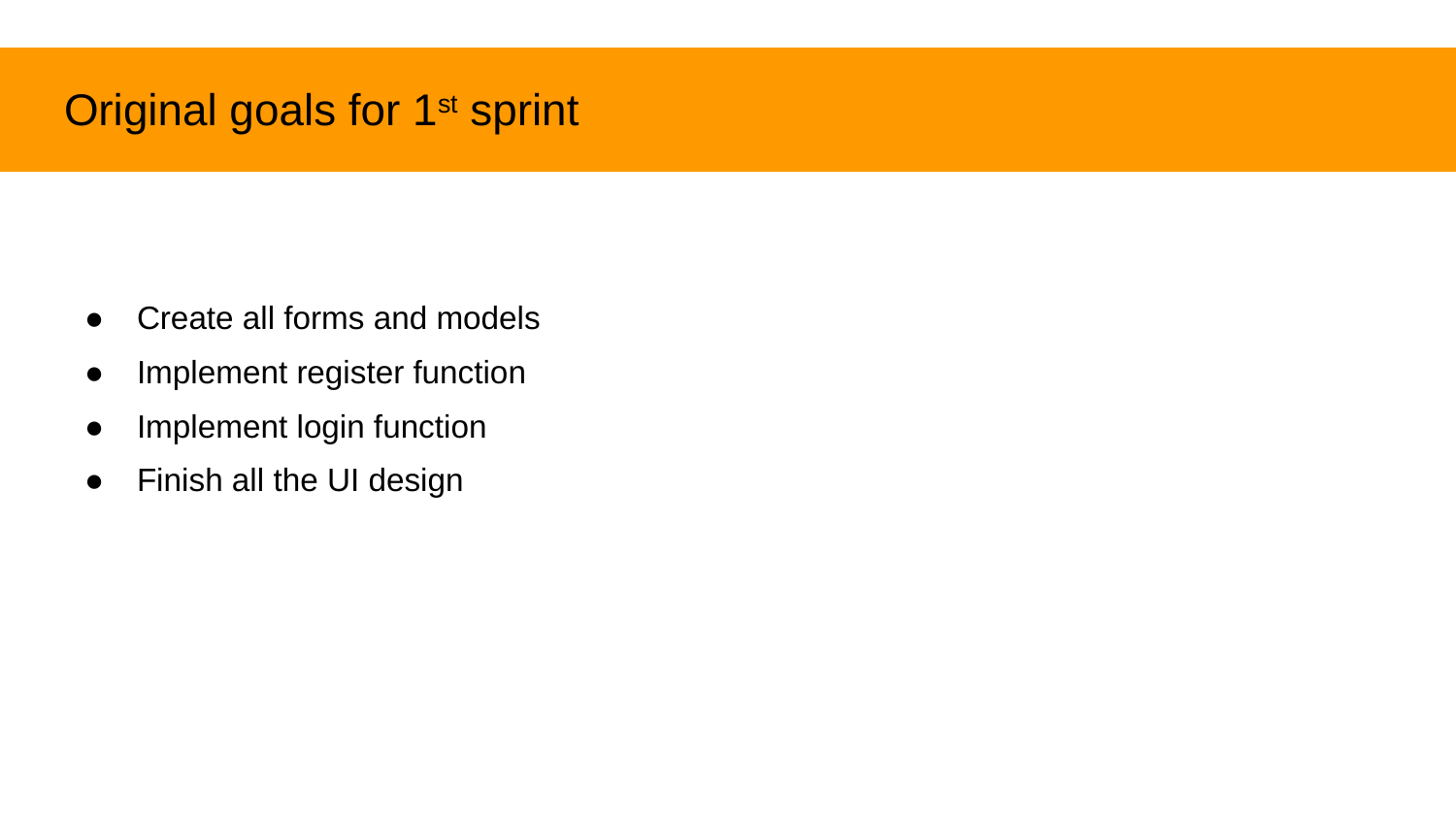

# Original goals for 1st sprint
Create all forms and models
Implement register function
Implement login function
Finish all the UI design